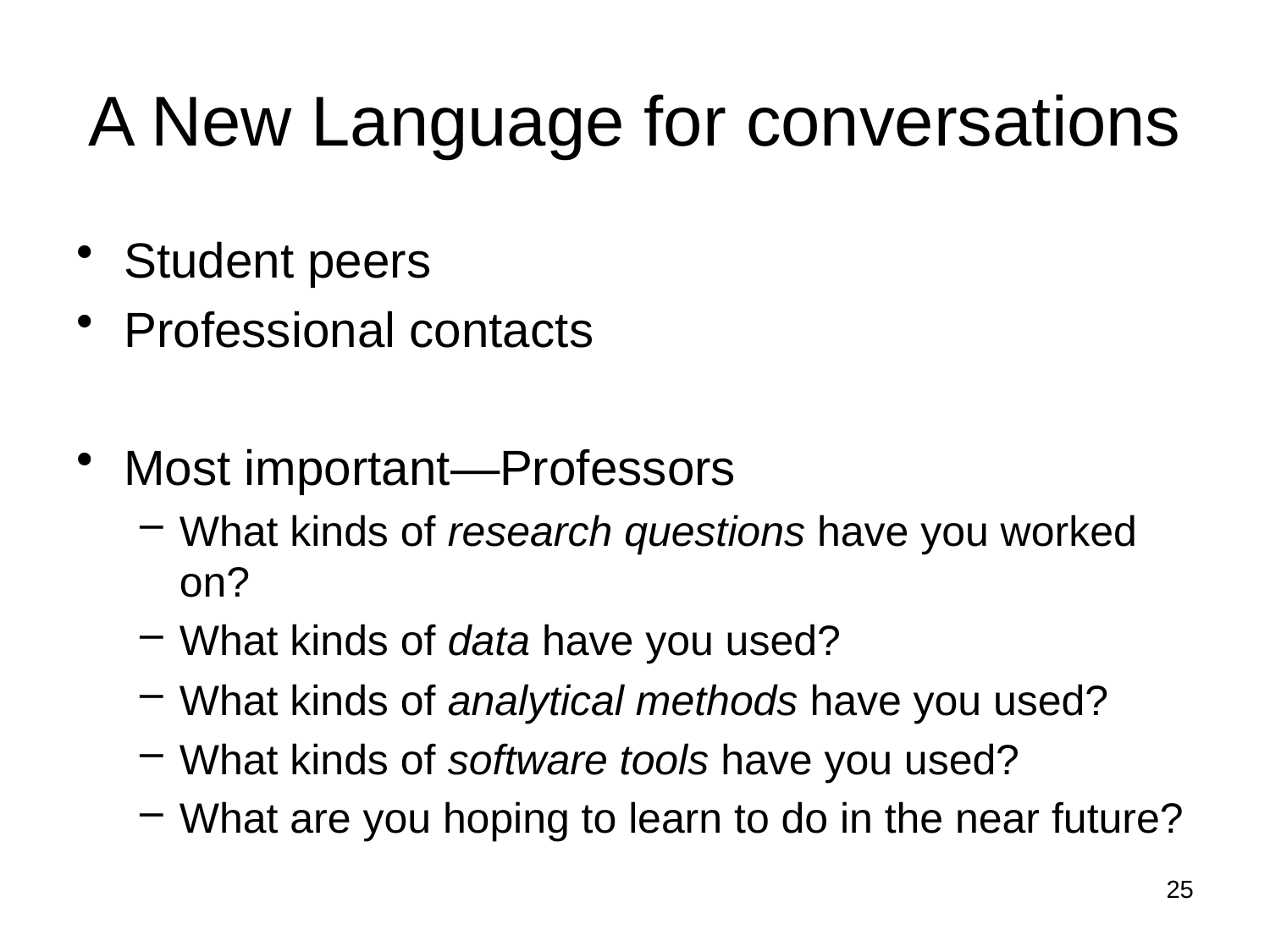

# A New Language for conversations
Student peers
Professional contacts

Most important—Professors
What kinds of research questions have you worked on?
What kinds of data have you used?
What kinds of analytical methods have you used?
What kinds of software tools have you used?
What are you hoping to learn to do in the near future?
25